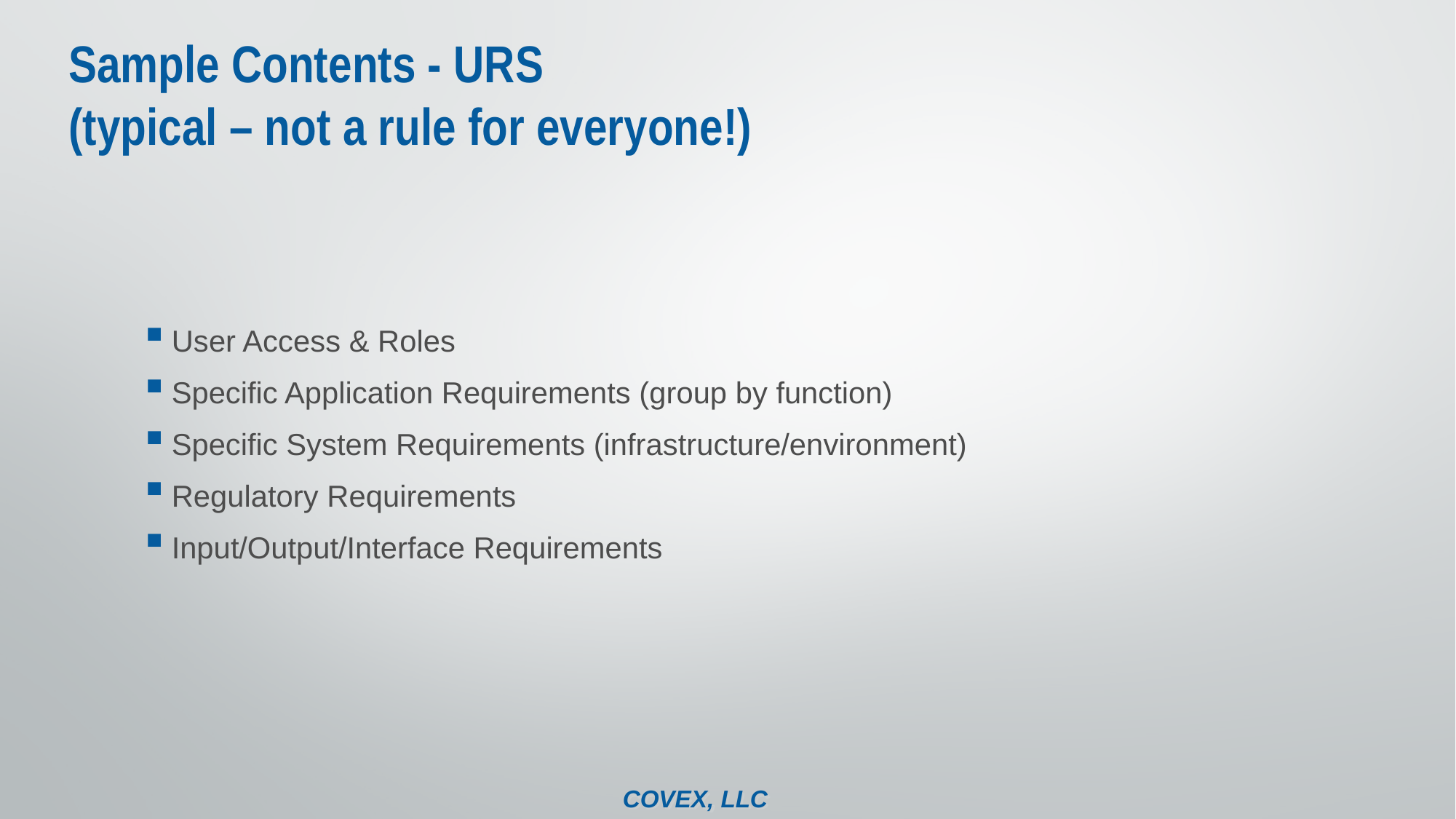

# Sample Contents - URS (typical – not a rule for everyone!)
User Access & Roles
Specific Application Requirements (group by function)
Specific System Requirements (infrastructure/environment)
Regulatory Requirements
Input/Output/Interface Requirements